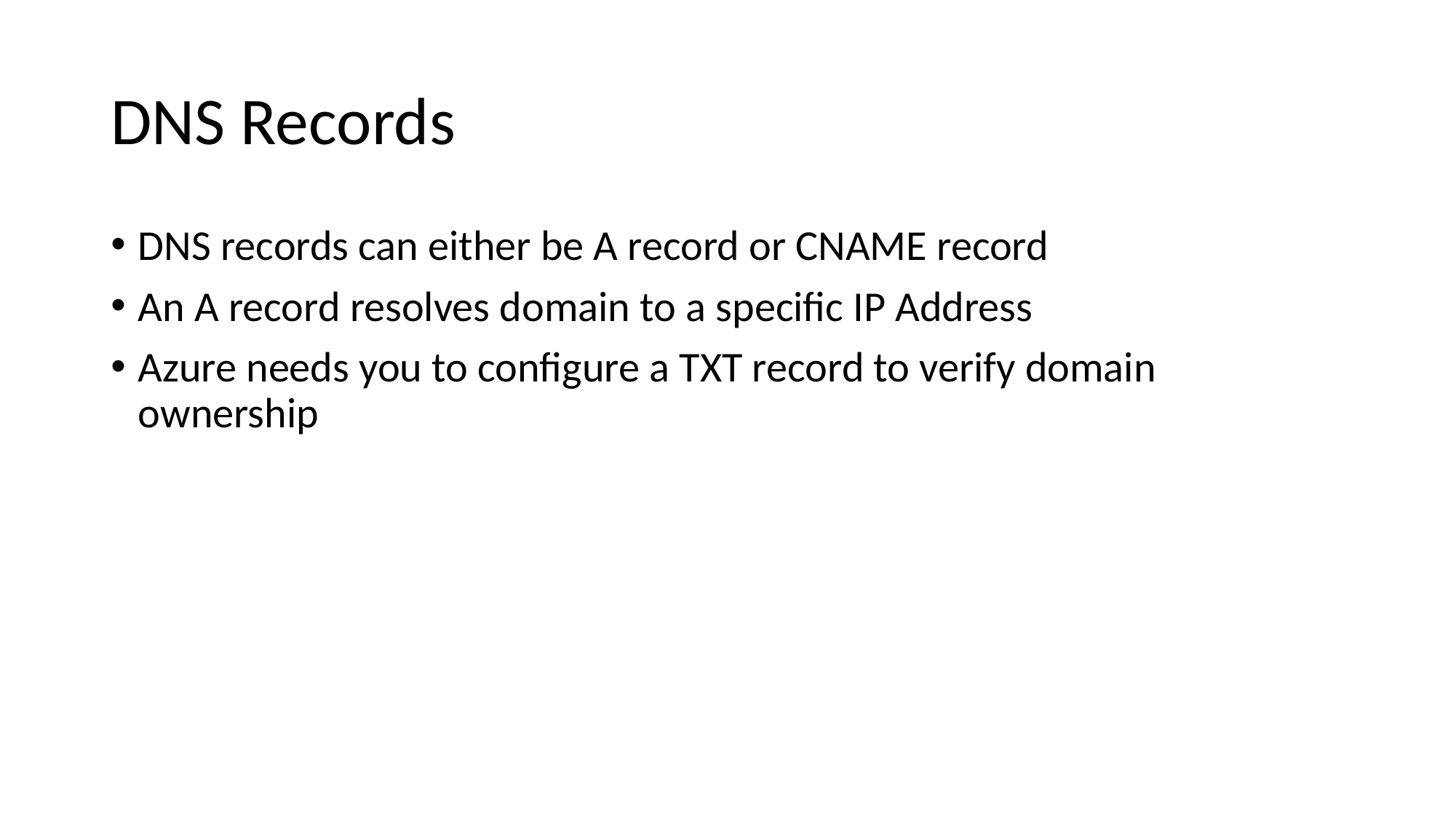

# DNS Records
DNS records can either be A record or CNAME record
An A record resolves domain to a specific IP Address
Azure needs you to configure a TXT record to verify domain ownership